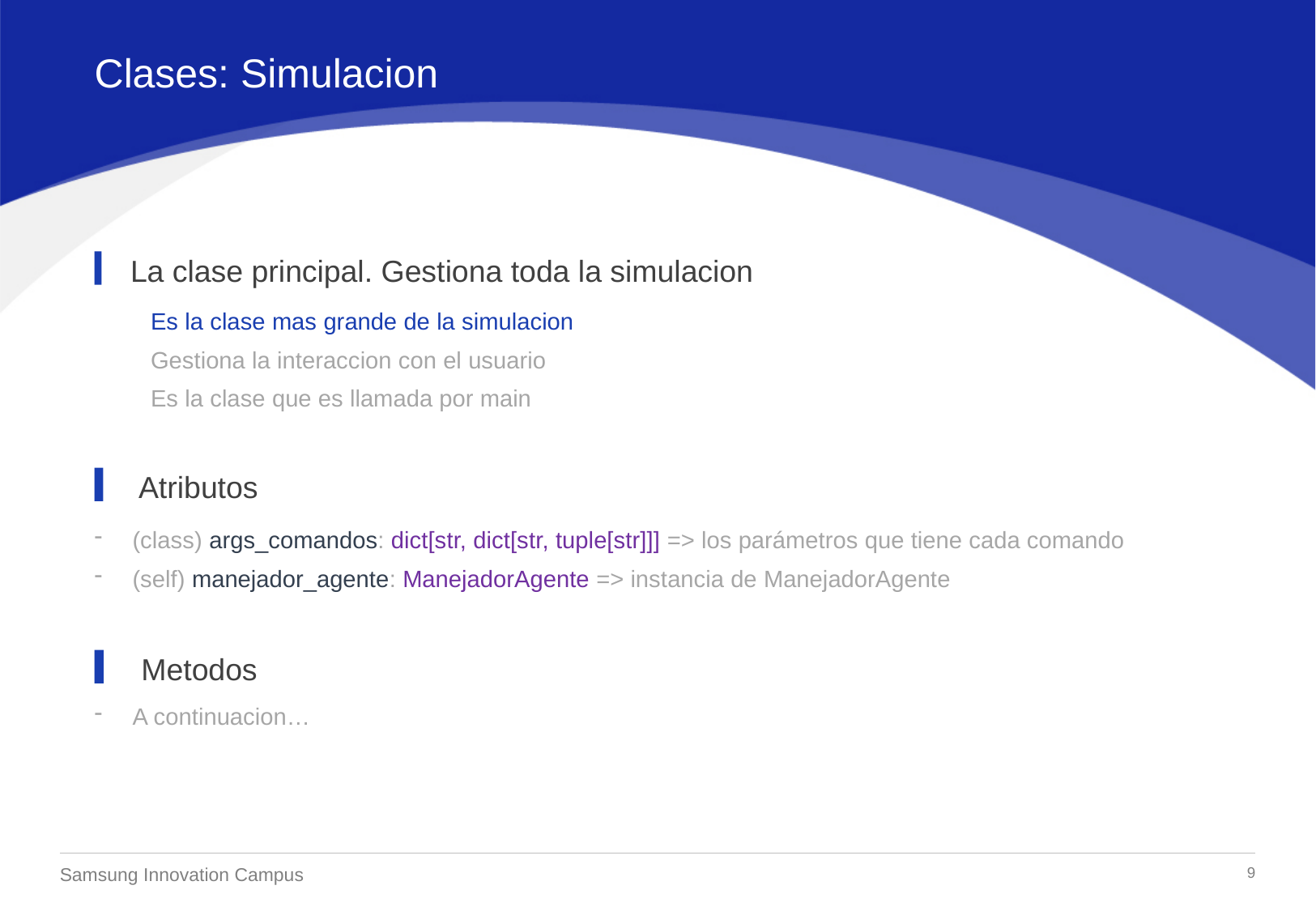

Clases: Simulacion

La clase principal. Gestiona toda la simulacion
Es la clase mas grande de la simulacion
Gestiona la interaccion con el usuario
Es la clase que es llamada por main

Atributos
(class) args_comandos: dict[str, dict[str, tuple[str]]] => los parámetros que tiene cada comando
(self) manejador_agente: ManejadorAgente => instancia de ManejadorAgente

Metodos
A continuacion…